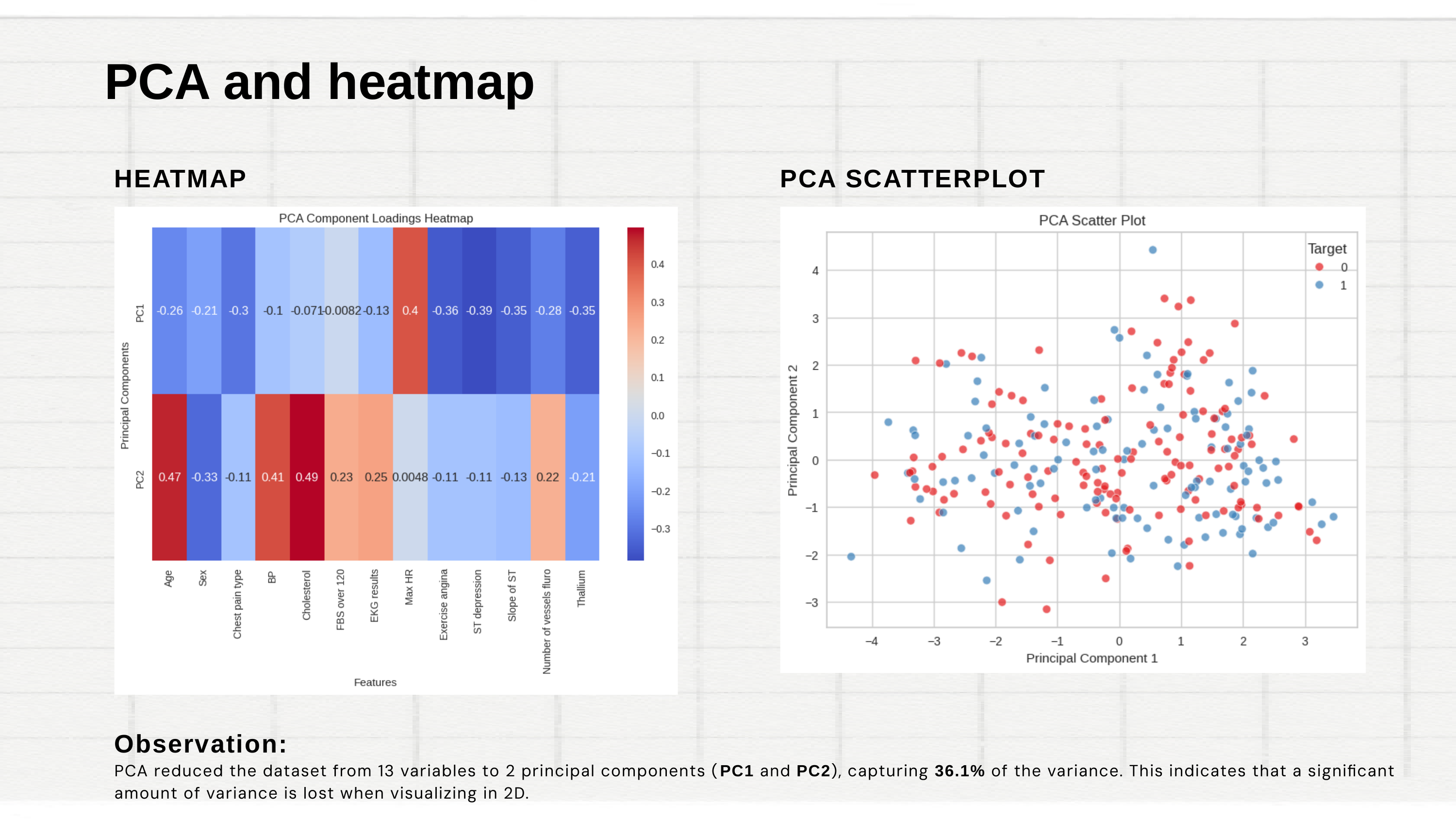

PCA and heatmap
HEATMAP
PCA SCATTERPLOT

Observation:
PCA reduced the dataset from 13 variables to 2 principal components (PC1 and PC2), capturing 36.1% of the variance. This indicates that a significant amount of variance is lost when visualizing in 2D.